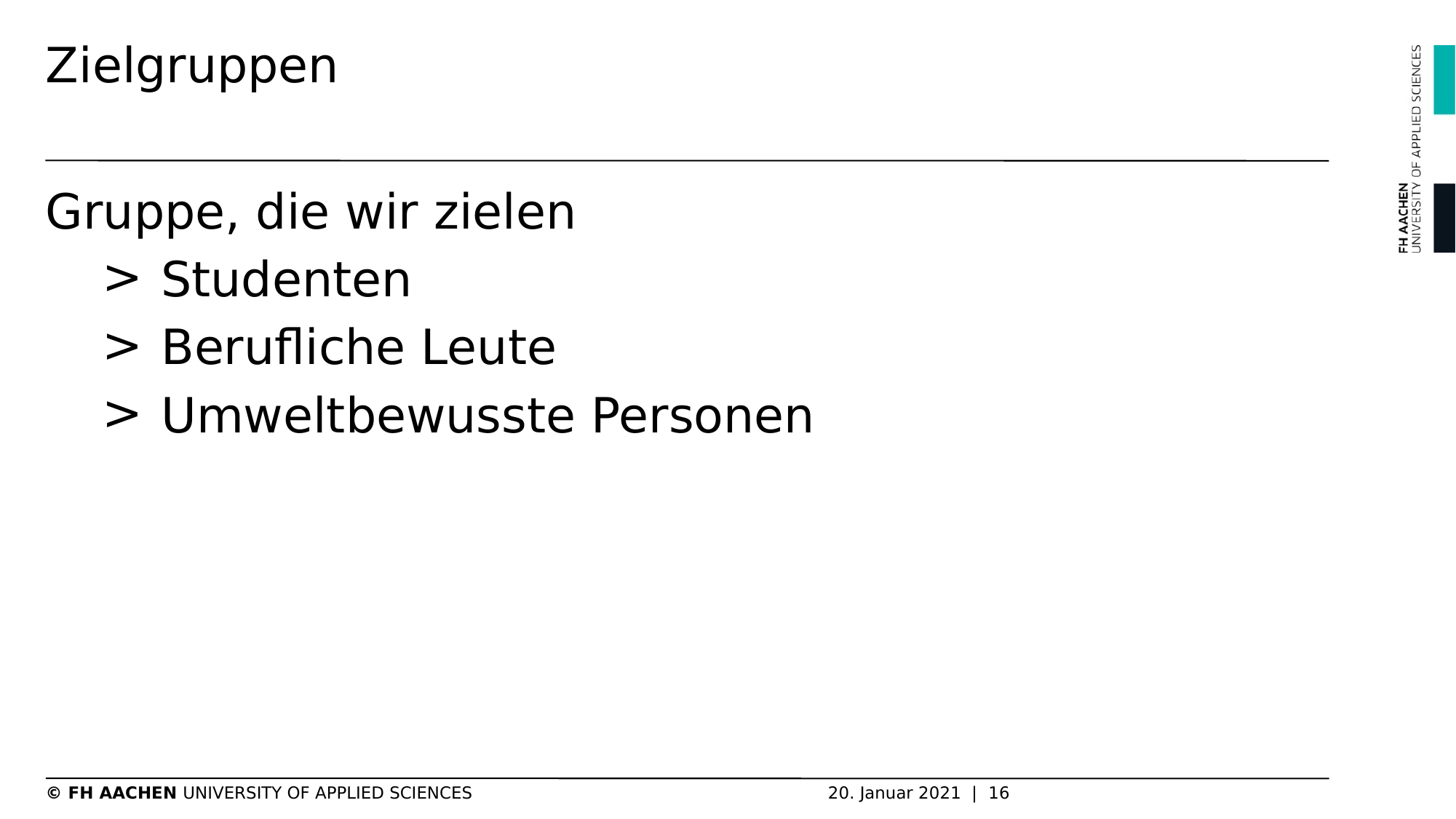

# Zielgruppen
Gruppe, die wir zielen
Studenten
Berufliche Leute
Umweltbewusste Personen